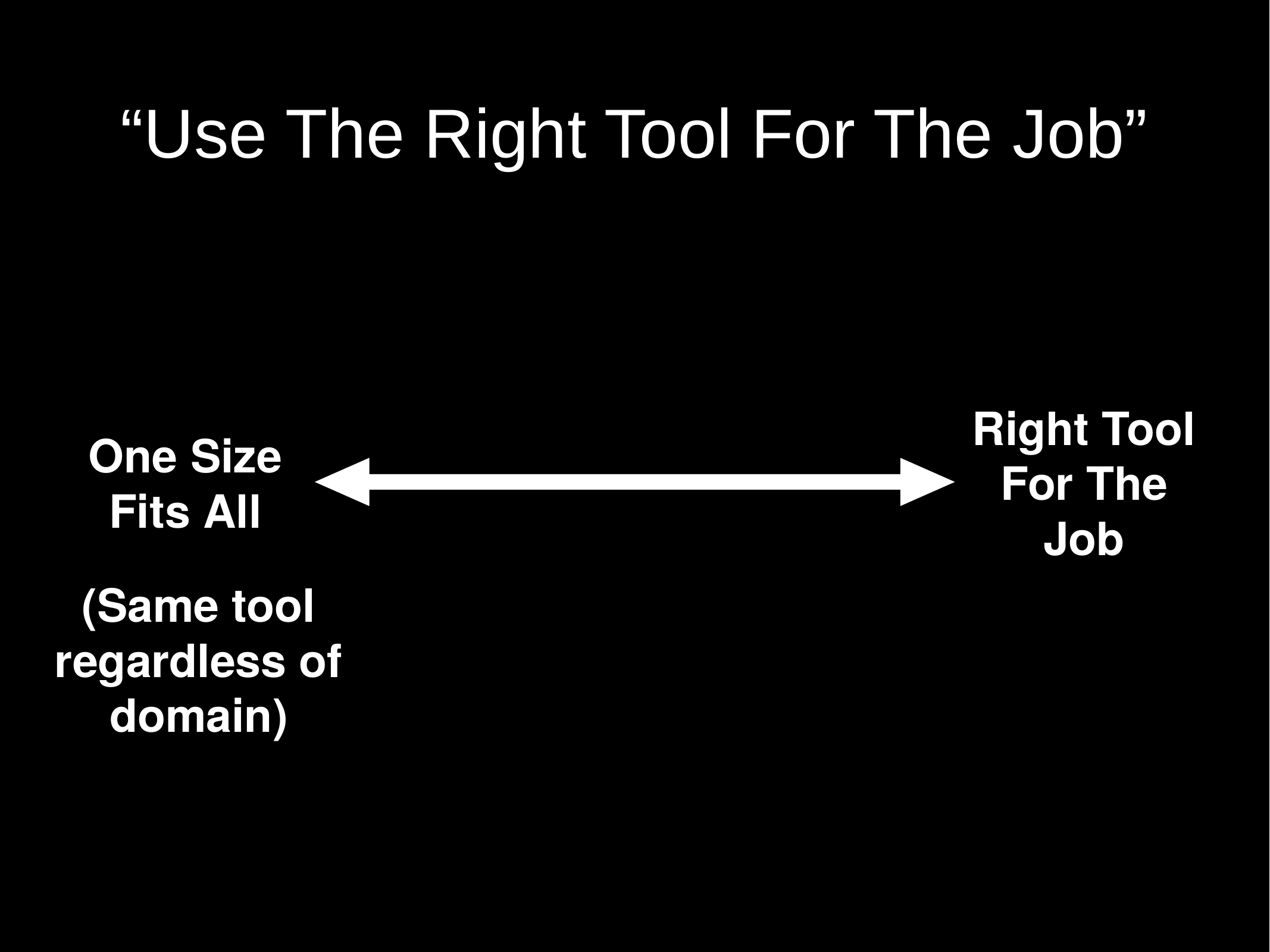

# “Use The Right Tool For The Job”
Right Tool For The Job
One Size Fits All

(Same tool regardless of domain)